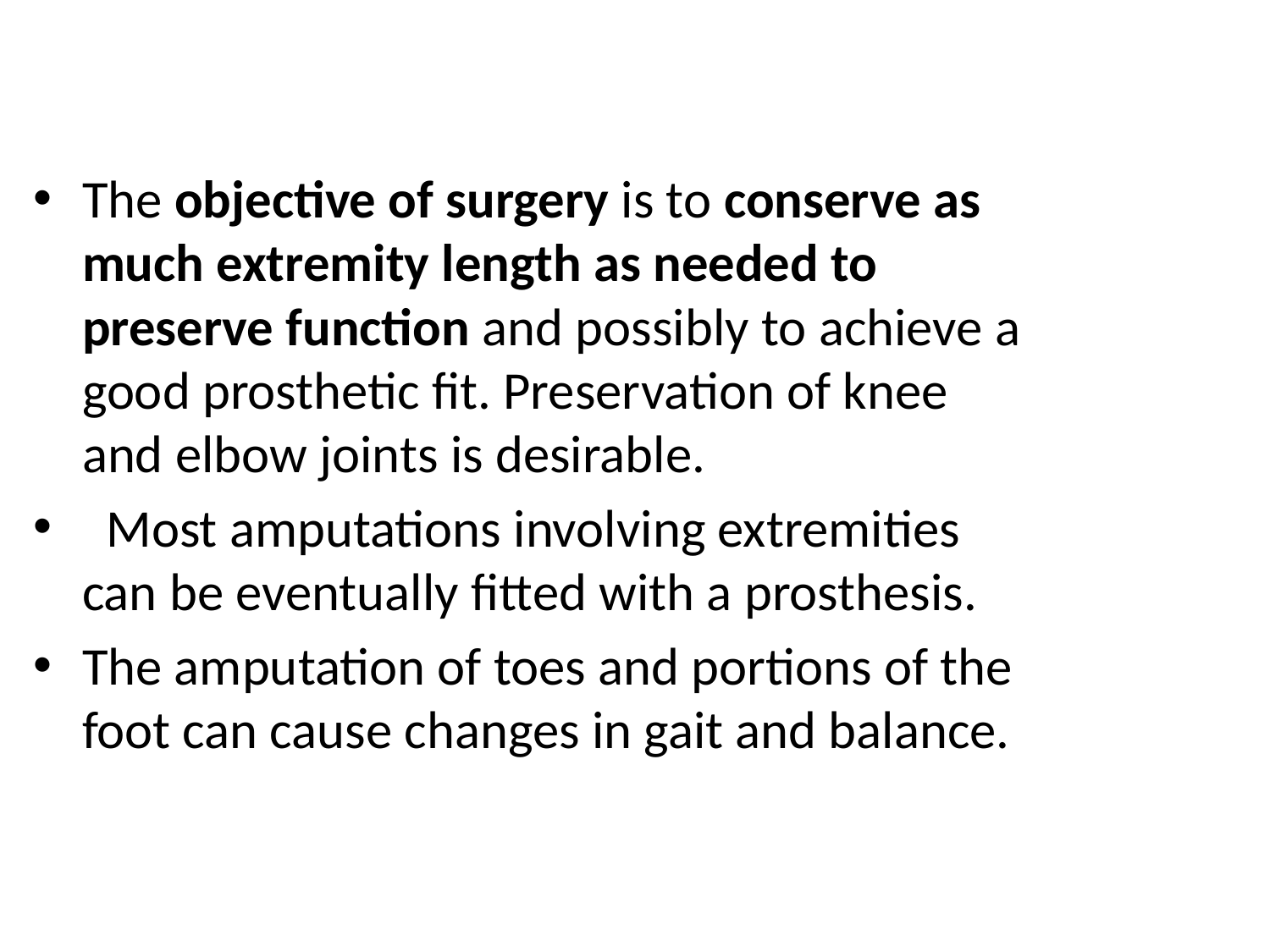

#
The objective of surgery is to conserve as much extremity length as needed to preserve function and possibly to achieve a good prosthetic fit. Preservation of knee and elbow joints is desirable.
  Most amputations involving extremities can be eventually fitted with a prosthesis.
The amputation of toes and portions of the foot can cause changes in gait and balance.